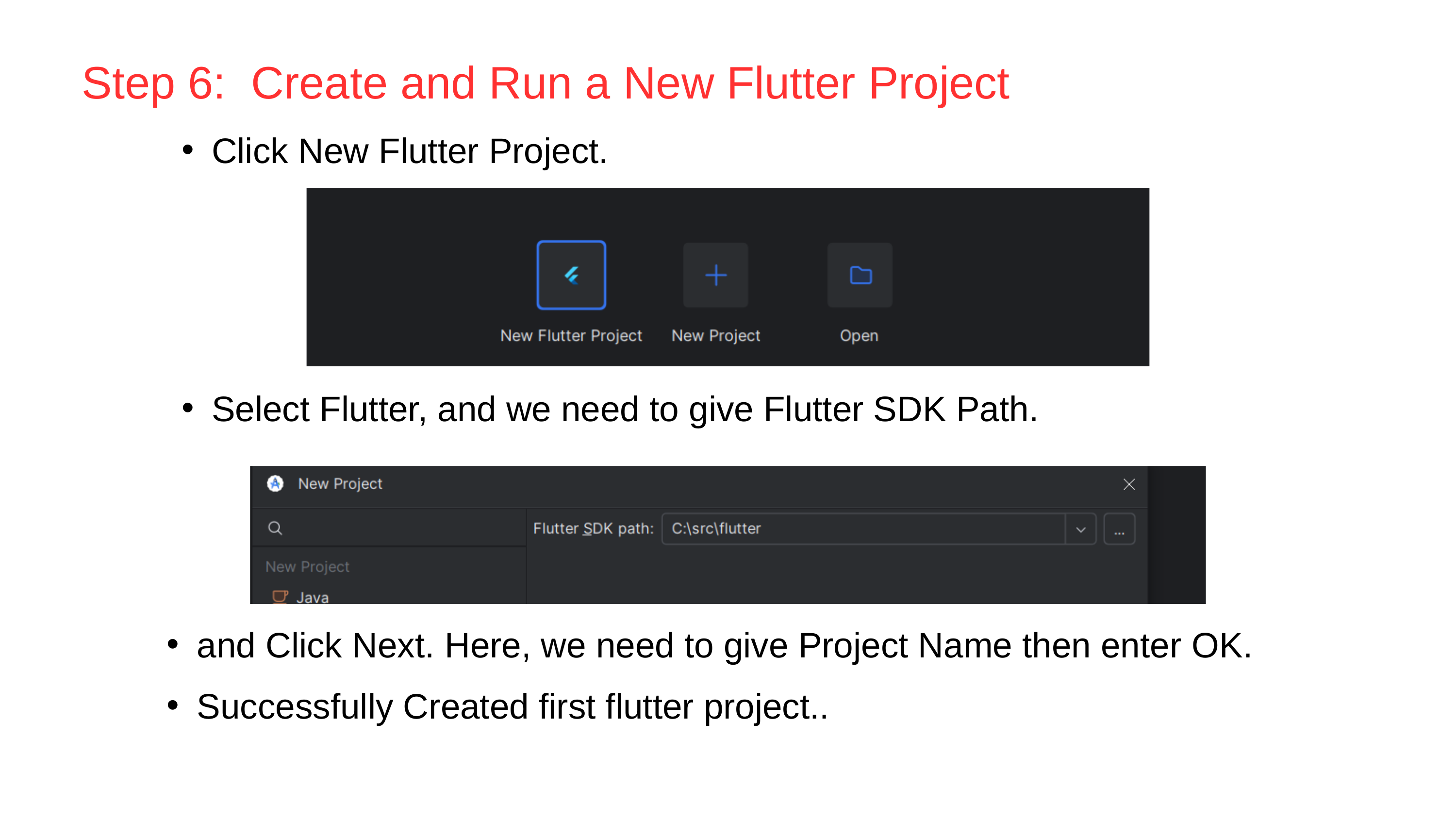

Step 6:  Create and Run a New Flutter Project
Click New Flutter Project.

Select Flutter, and we need to give Flutter SDK Path.

and Click Next. Here, we need to give Project Name then enter OK.
Successfully Created first flutter project..